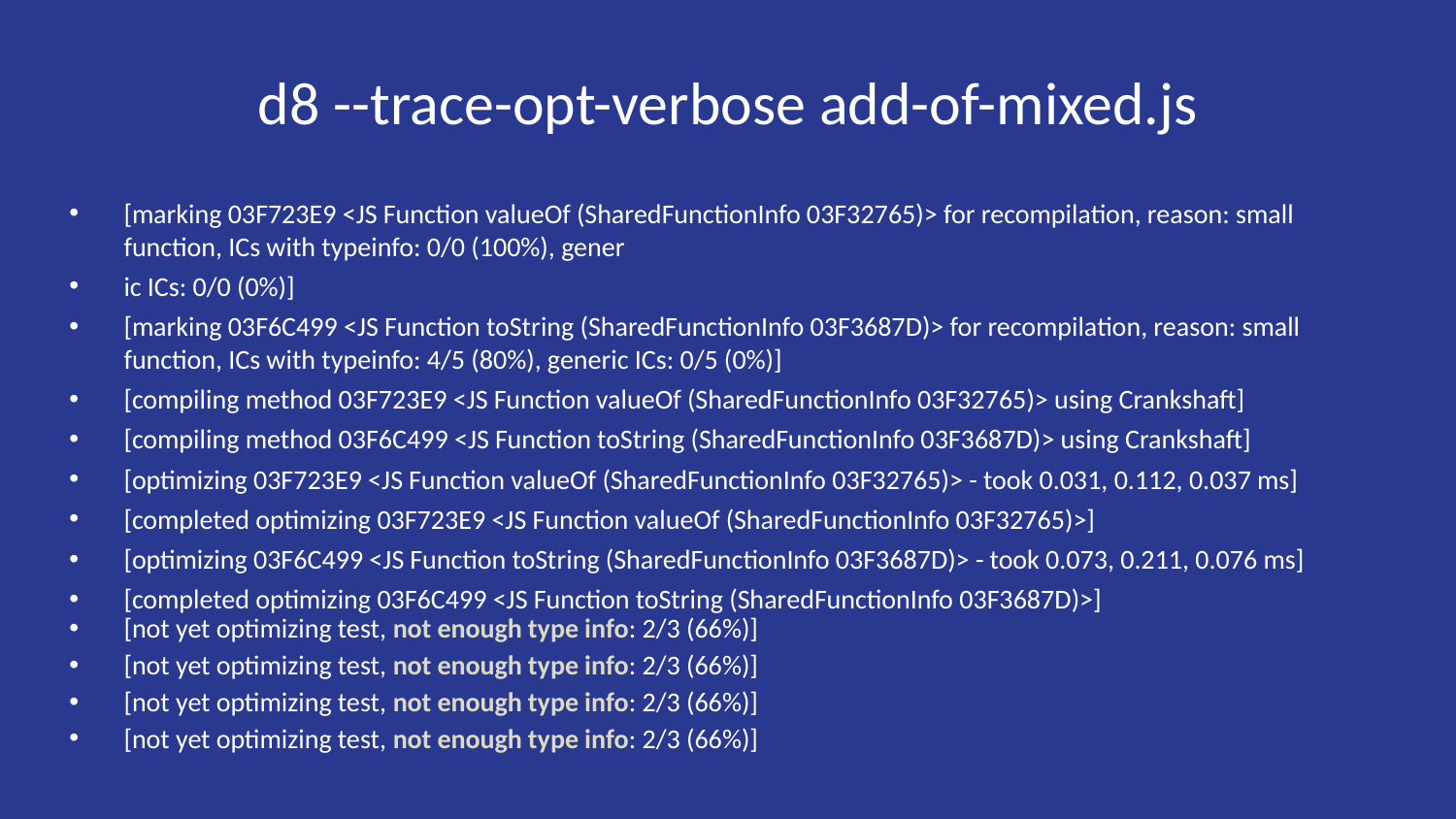

# d8 --trace-opt-verbose add-of-mixed.js
[marking 03F723E9 <JS Function valueOf (SharedFunctionInfo 03F32765)> for recompilation, reason: small function, ICs with typeinfo: 0/0 (100%), gener
ic ICs: 0/0 (0%)]
[marking 03F6C499 <JS Function toString (SharedFunctionInfo 03F3687D)> for recompilation, reason: small function, ICs with typeinfo: 4/5 (80%), generic ICs: 0/5 (0%)]
[compiling method 03F723E9 <JS Function valueOf (SharedFunctionInfo 03F32765)> using Crankshaft]
[compiling method 03F6C499 <JS Function toString (SharedFunctionInfo 03F3687D)> using Crankshaft]
[optimizing 03F723E9 <JS Function valueOf (SharedFunctionInfo 03F32765)> - took 0.031, 0.112, 0.037 ms]
[completed optimizing 03F723E9 <JS Function valueOf (SharedFunctionInfo 03F32765)>]
[optimizing 03F6C499 <JS Function toString (SharedFunctionInfo 03F3687D)> - took 0.073, 0.211, 0.076 ms]
[completed optimizing 03F6C499 <JS Function toString (SharedFunctionInfo 03F3687D)>]
[not yet optimizing test, not enough type info: 2/3 (66%)]
[not yet optimizing test, not enough type info: 2/3 (66%)]
[not yet optimizing test, not enough type info: 2/3 (66%)]
[not yet optimizing test, not enough type info: 2/3 (66%)]